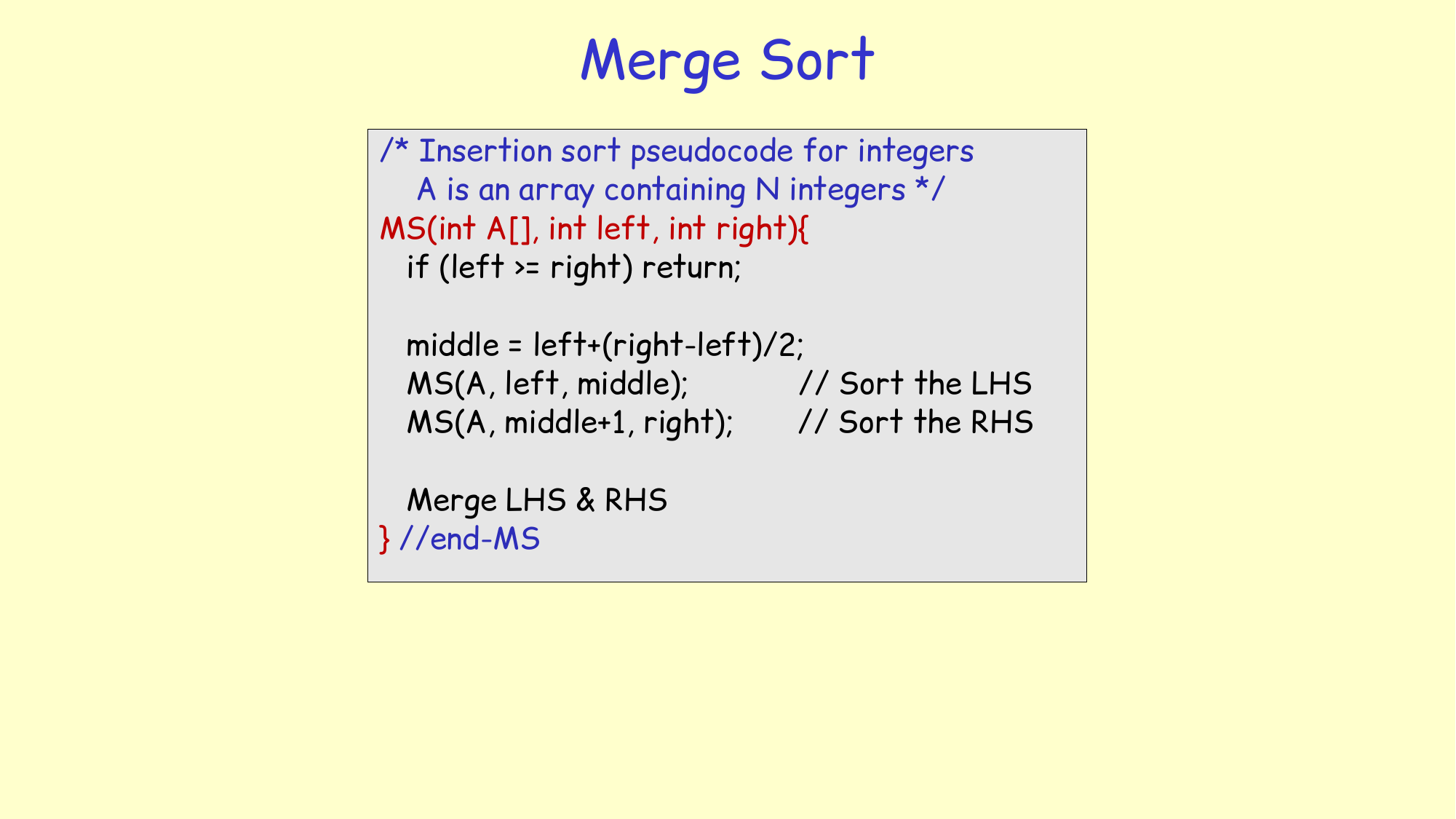

# Merge Sort
/* Insertion sort pseudocode for integers
    A is an array containing N integers */
MS(int A[], int left, int right){
   if (left >= right) return;

   middle = left+(right-left)/2;
   MS(A, left, middle);            // Sort the LHS
   MS(A, middle+1, right);       // Sort the RHS

   Merge LHS & RHS
} //end-MS